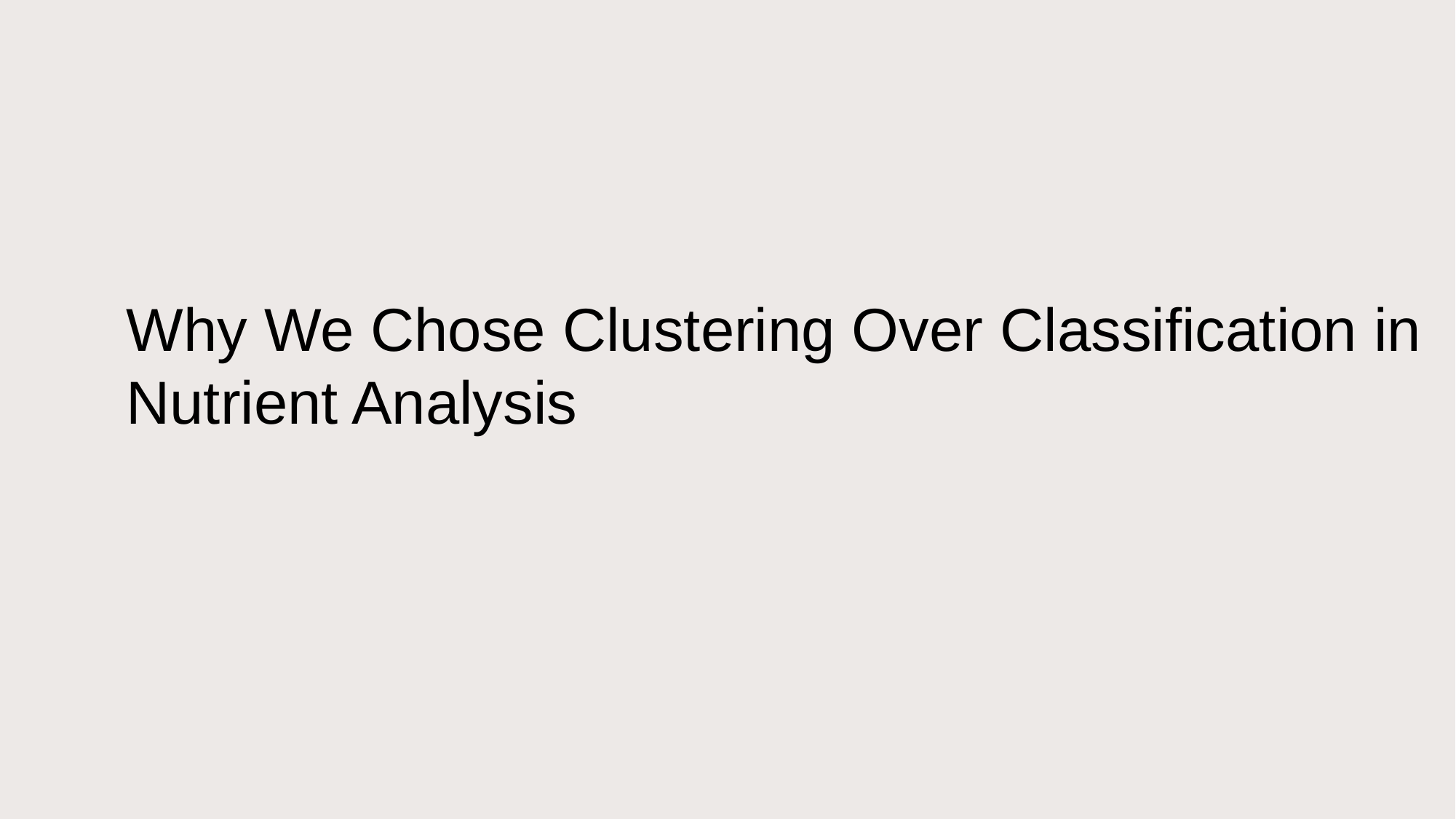

# Why We Chose Clustering Over Classification in Nutrient Analysis